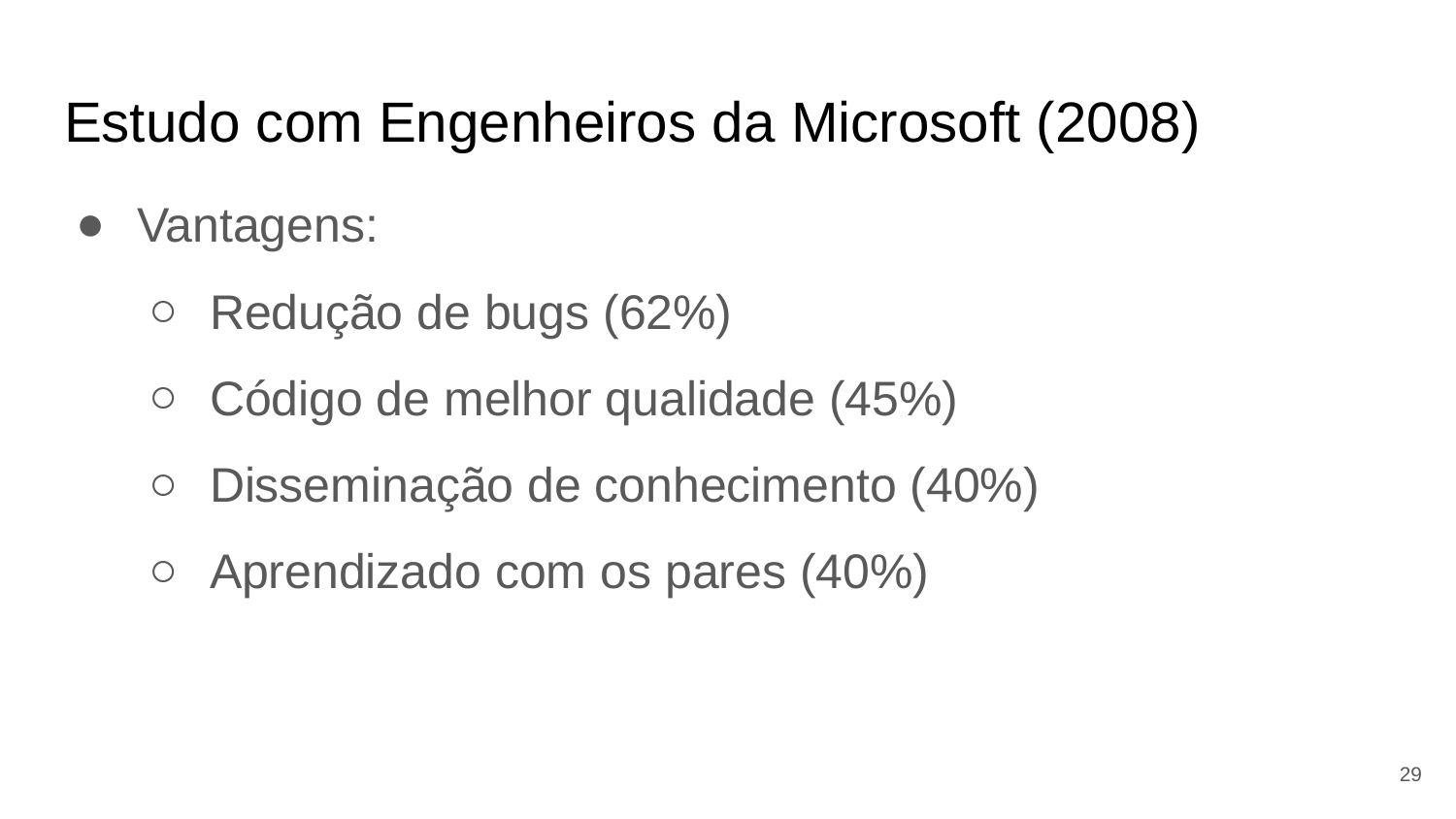

# Estudo com Engenheiros da Microsoft (2008)
Vantagens:
Redução de bugs (62%)
Código de melhor qualidade (45%)
Disseminação de conhecimento (40%)
Aprendizado com os pares (40%)
29